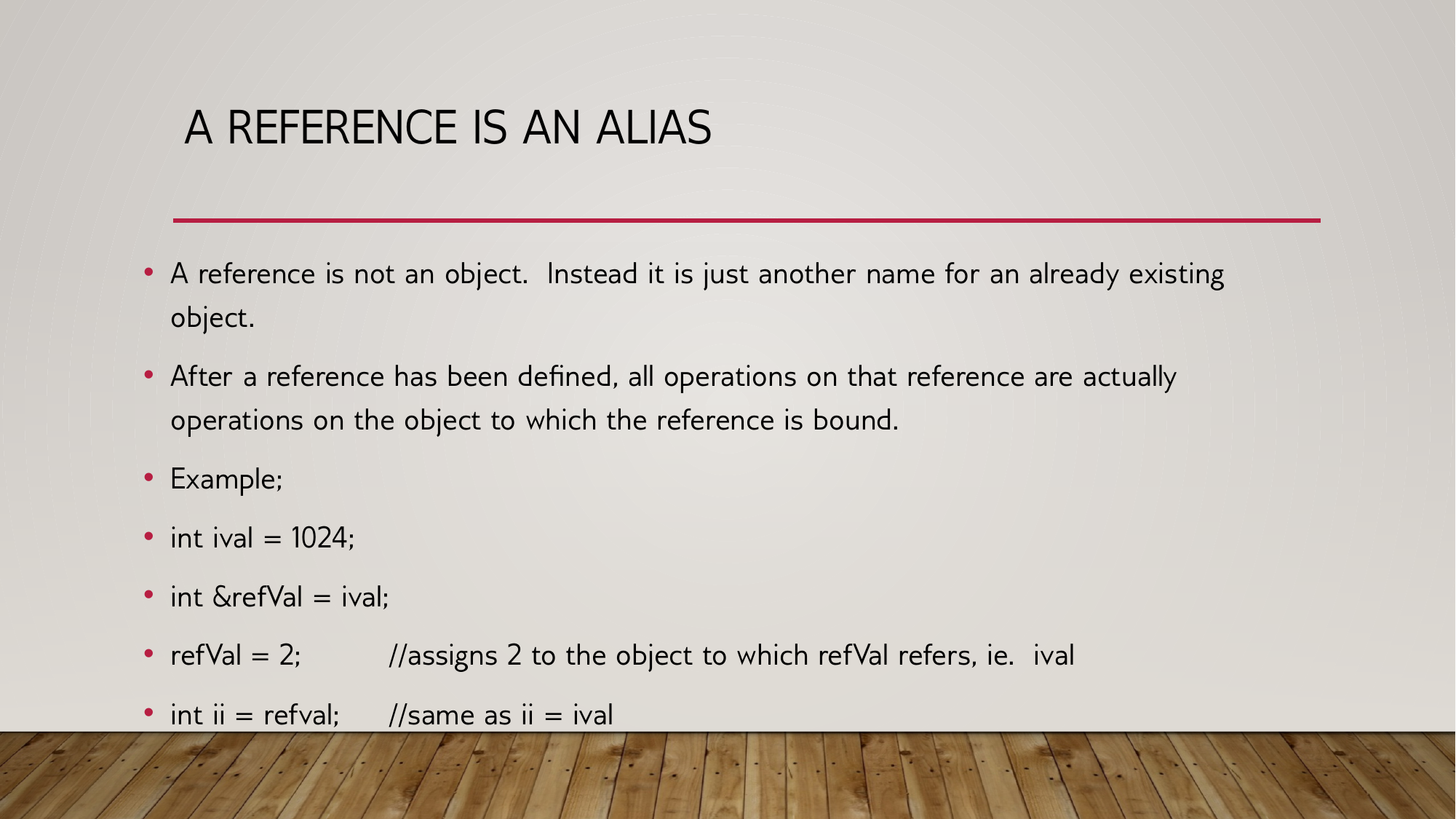

# A reference is an alias
A reference is not an object.  Instead it is just another name for an already existing object.
After a reference has been defined, all operations on that reference are actually operations on the object to which the reference is bound.
Example;
int ival = 1024;
int &refVal = ival;
refVal = 2;	//assigns 2 to the object to which refVal refers, ie.  ival
int ii = refval;	//same as ii = ival